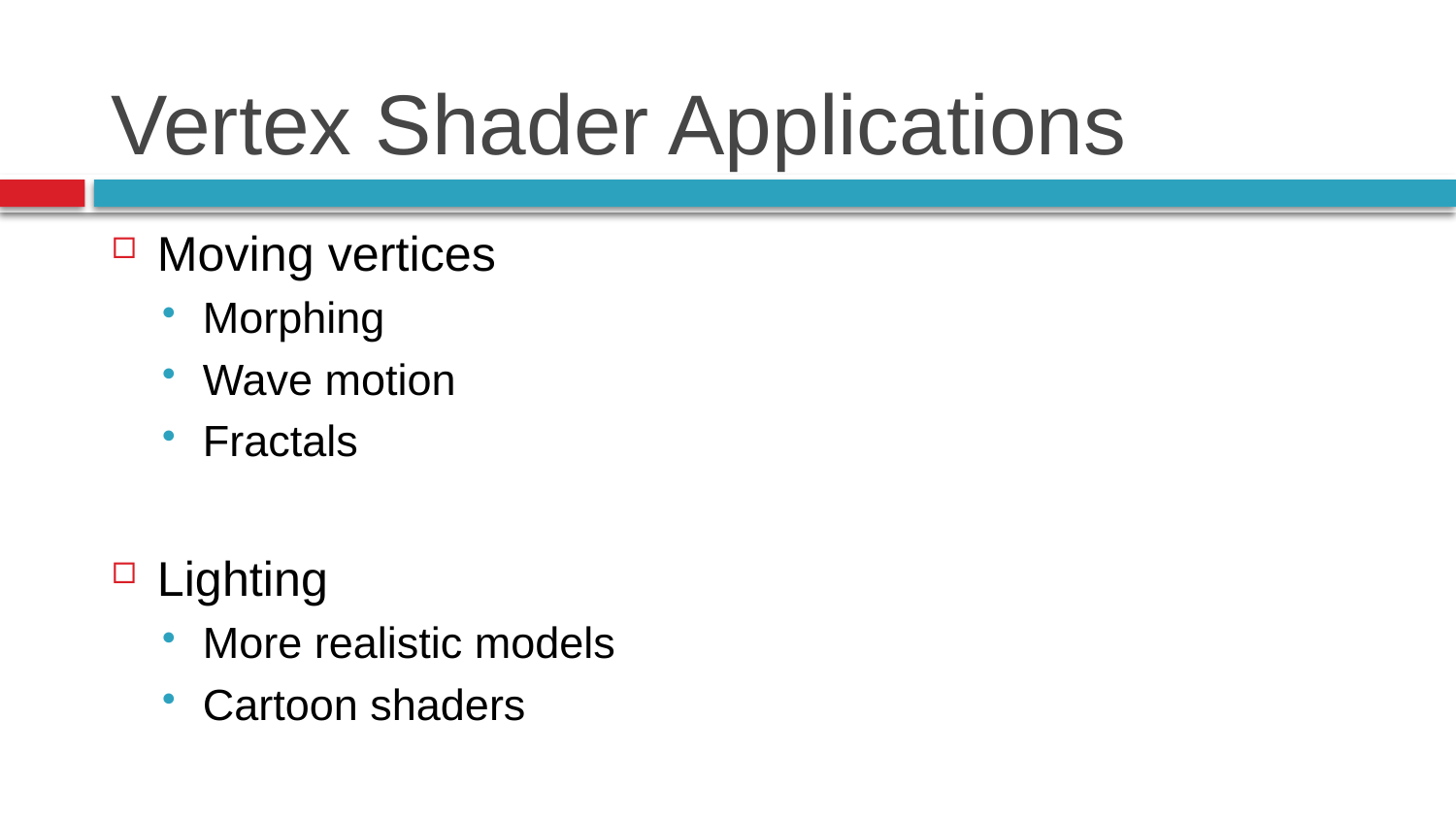

# Vertex Shader Applications
Moving vertices
Morphing
Wave motion
Fractals

Lighting
More realistic models
Cartoon shaders